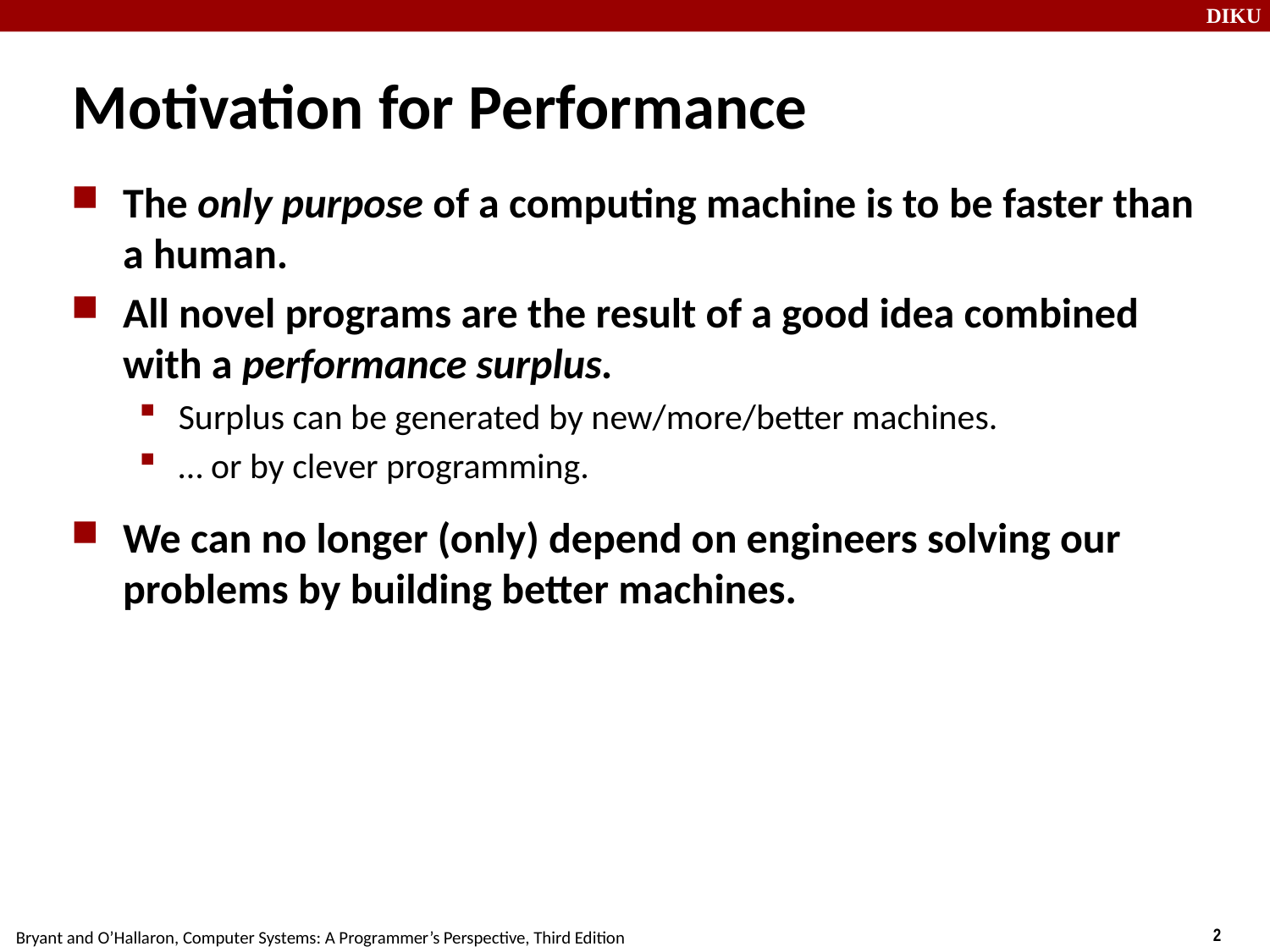

Motivation for Performance
The only purpose of a computing machine is to be faster than a human.
All novel programs are the result of a good idea combined with a performance surplus.
Surplus can be generated by new/more/better machines.
… or by clever programming.
We can no longer (only) depend on engineers solving our problems by building better machines.